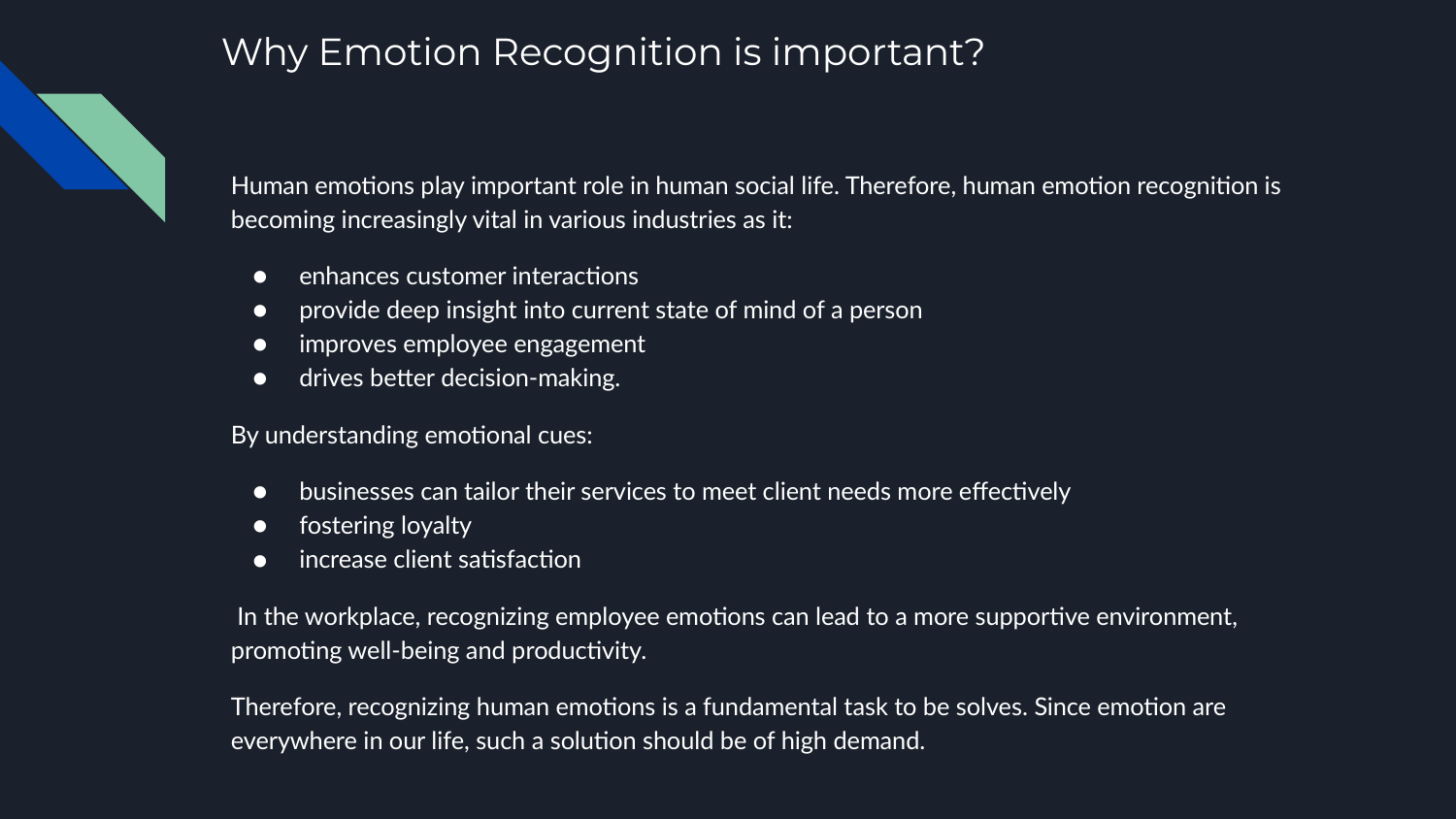

# Why Emotion Recognition is important?
Human emotions play important role in human social life. Therefore, human emotion recognition is becoming increasingly vital in various industries as it:
enhances customer interactions
provide deep insight into current state of mind of a person
improves employee engagement
drives better decision-making.
By understanding emotional cues:
businesses can tailor their services to meet client needs more effectively
fostering loyalty
increase client satisfaction
 In the workplace, recognizing employee emotions can lead to a more supportive environment, promoting well-being and productivity.
Therefore, recognizing human emotions is a fundamental task to be solves. Since emotion are everywhere in our life, such a solution should be of high demand.